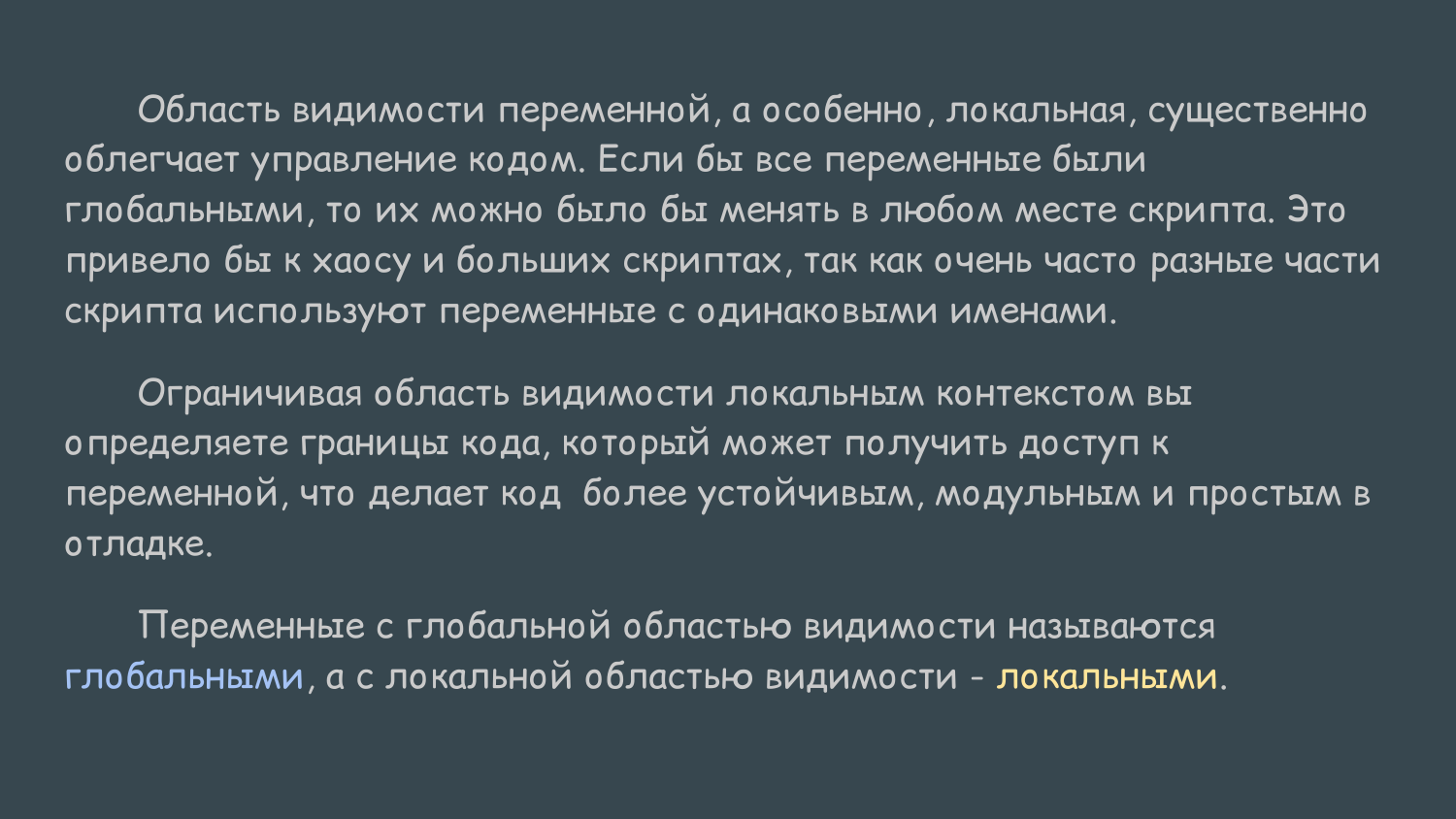

Область видимости переменной, а особенно, локальная, существенно облегчает управление кодом. Если бы все переменные были глобальными, то их можно было бы менять в любом месте скрипта. Это привело бы к хаосу и больших скриптах, так как очень часто разные части скрипта используют переменные с одинаковыми именами.
Ограничивая область видимости локальным контекстом вы определяете границы кода, который может получить доступ к переменной, что делает код  более устойчивым, модульным и простым в отладке.
Переменные с глобальной областью видимости называются глобальными, а с локальной областью видимости - локальными.